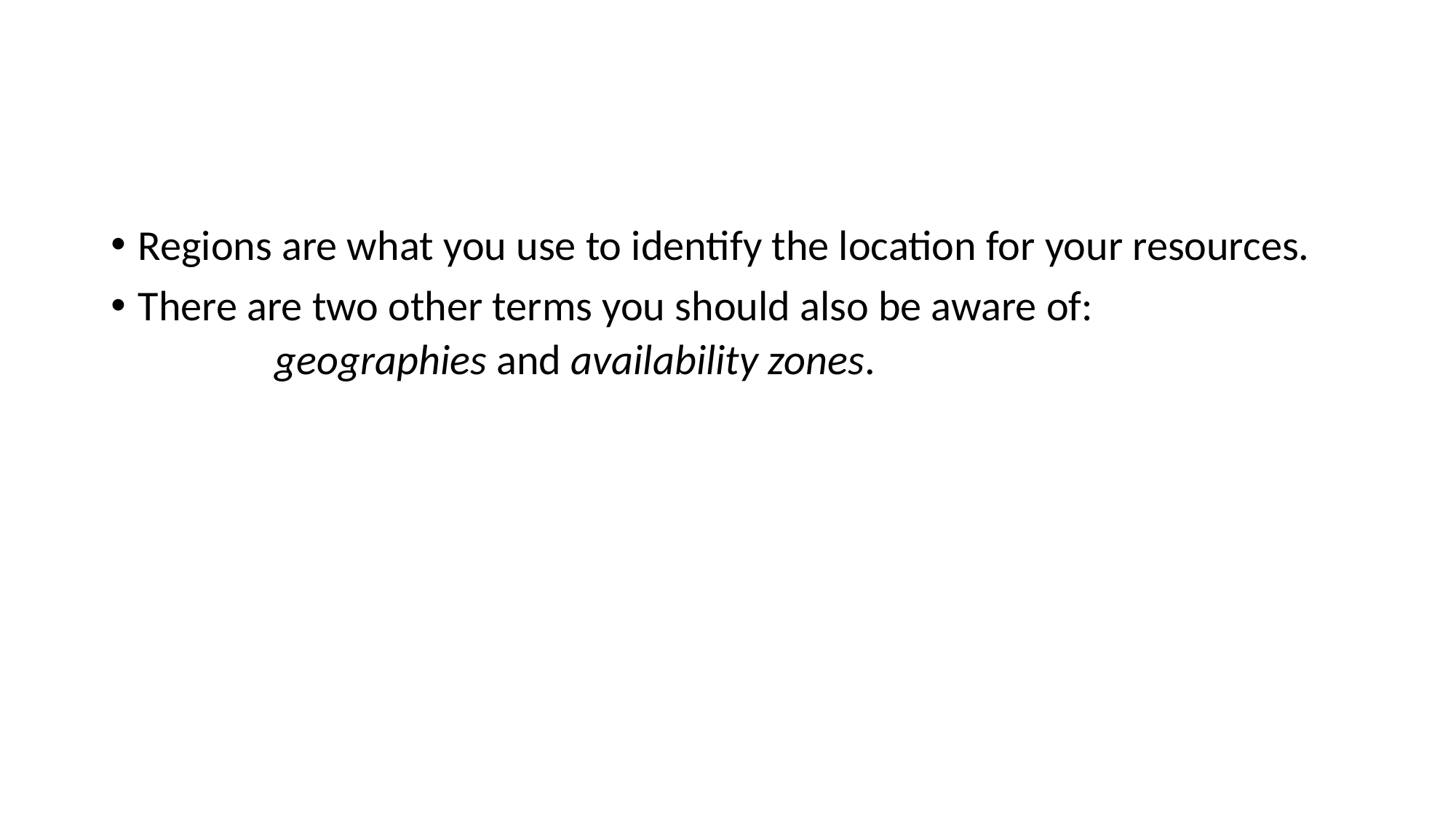

#
Regions are what you use to identify the location for your resources.
There are two other terms you should also be aware of:
geographies and availability zones.